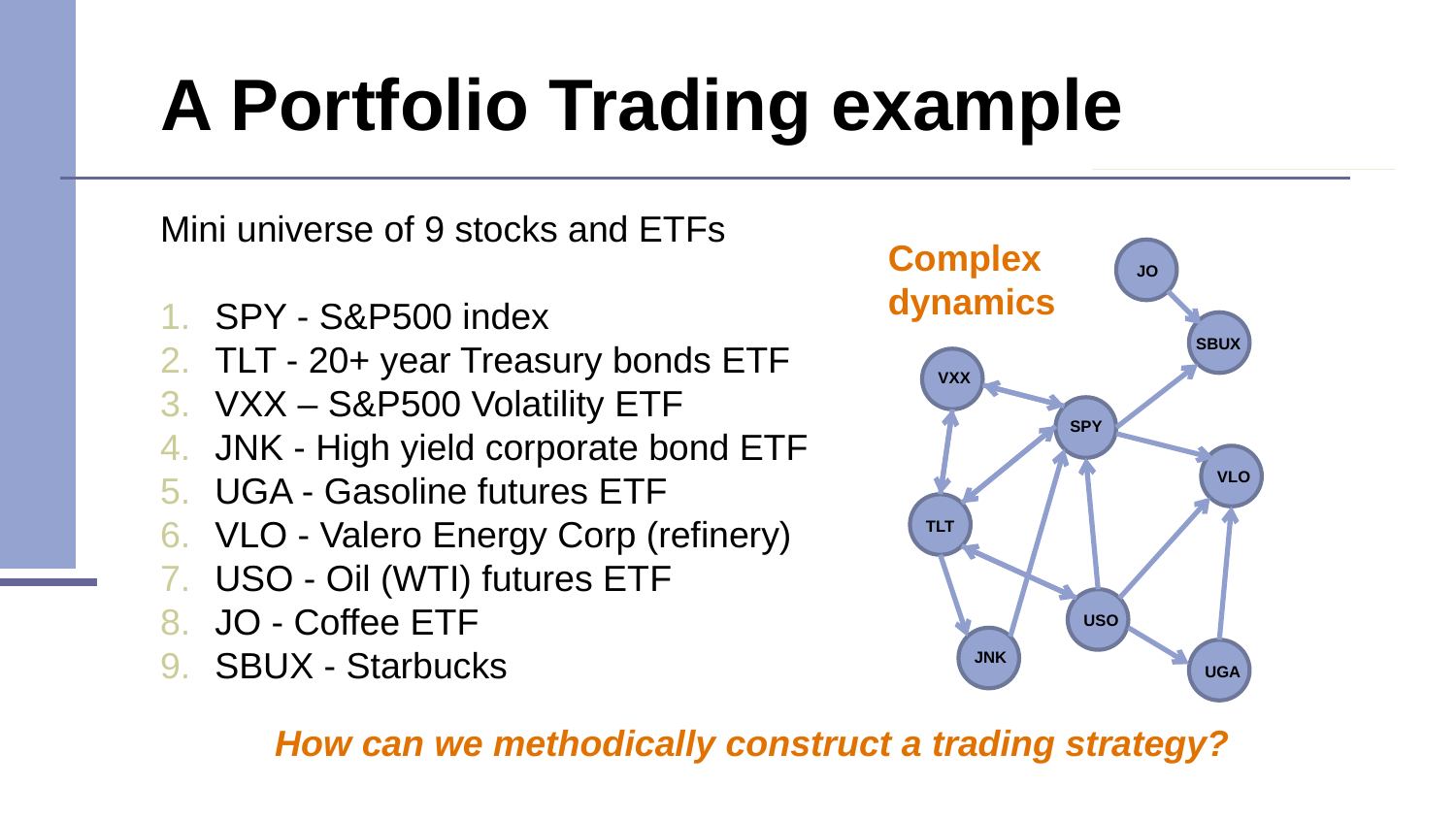

# A Portfolio Trading example
Mini universe of 9 stocks and ETFs

SPY - S&P500 index
TLT - 20+ year Treasury bonds ETF
VXX – S&P500 Volatility ETF
JNK - High yield corporate bond ETF
UGA - Gasoline futures ETF
VLO - Valero Energy Corp (refinery)
USO - Oil (WTI) futures ETF
JO - Coffee ETF
SBUX - Starbucks

Complex
dynamics

    JO

 SBUX

   VXX

SPY

   VLO

   TLT

   USO

   JNK

   UGA
How can we methodically construct a trading strategy?